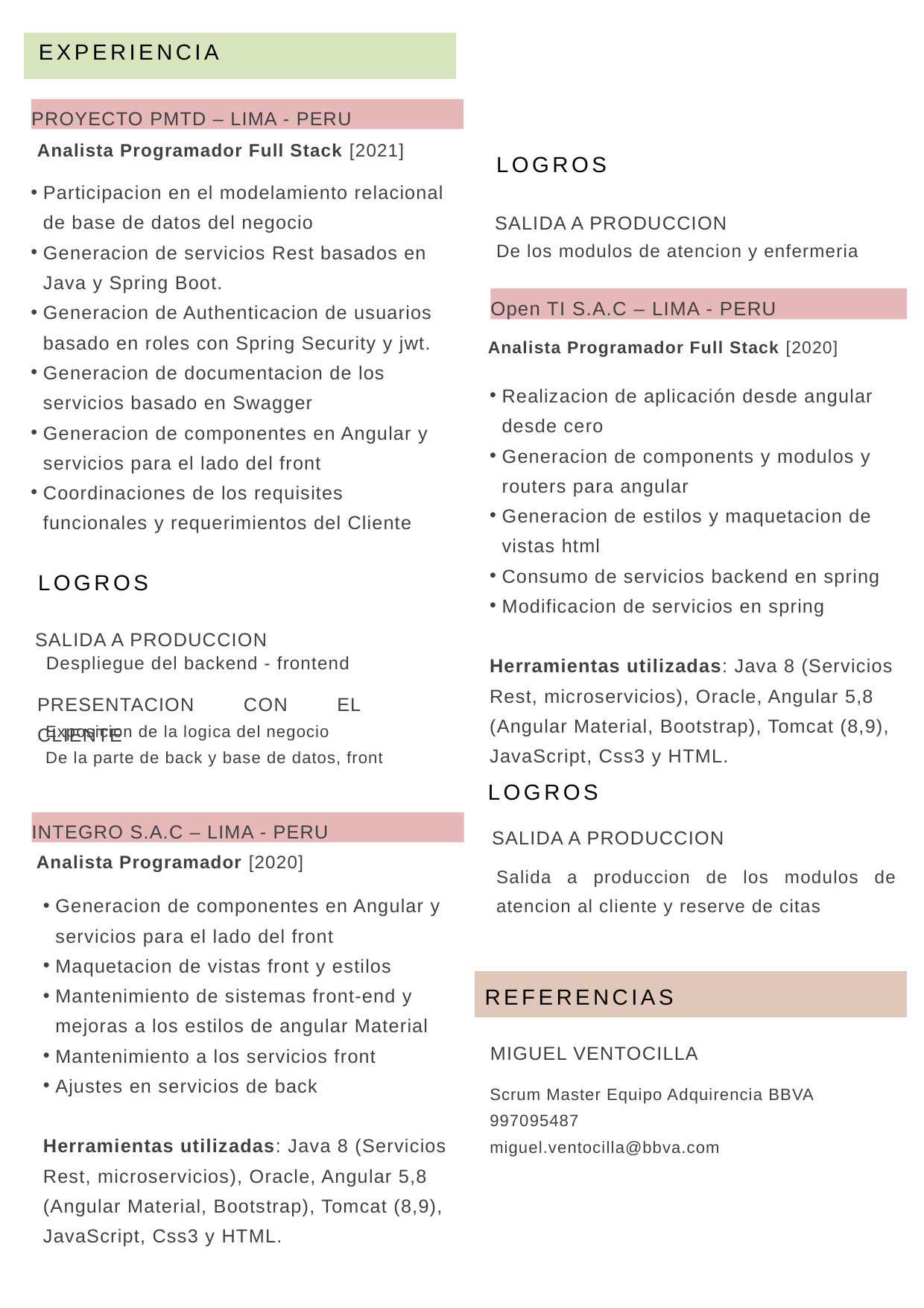

EXPERIENCIA
PROYECTO PMTD – LIMA - PERU
Analista Programador Full Stack [2021]
LOGROS
Participacion en el modelamiento relacional de base de datos del negocio
Generacion de servicios Rest basados en Java y Spring Boot.
Generacion de Authenticacion de usuarios basado en roles con Spring Security y jwt.
Generacion de documentacion de los servicios basado en Swagger
Generacion de componentes en Angular y servicios para el lado del front
Coordinaciones de los requisites funcionales y requerimientos del Cliente
SALIDA A PRODUCCION
De los modulos de atencion y enfermeria
Open TI S.A.C – LIMA - PERU
Analista Programador Full Stack [2020]
Realizacion de aplicación desde angular desde cero
Generacion de components y modulos y routers para angular
Generacion de estilos y maquetacion de vistas html
Consumo de servicios backend en spring
Modificacion de servicios en spring

Herramientas utilizadas: Java 8 (Servicios Rest, microservicios), Oracle, Angular 5,8 (Angular Material, Bootstrap), Tomcat (8,9), JavaScript, Css3 y HTML.

LOGROS
SALIDA A PRODUCCION
Despliegue del backend - frontend
PRESENTACION CON EL CLIENTE
Exposicion de la logica del negocio
De la parte de back y base de datos, front
LOGROS
INTEGRO S.A.C – LIMA - PERU
Analista Programador [2020]
Generacion de componentes en Angular y servicios para el lado del front
Maquetacion de vistas front y estilos
Mantenimiento de sistemas front-end y mejoras a los estilos de angular Material
Mantenimiento a los servicios front
Ajustes en servicios de back

Herramientas utilizadas: Java 8 (Servicios Rest, microservicios), Oracle, Angular 5,8 (Angular Material, Bootstrap), Tomcat (8,9), JavaScript, Css3 y HTML.

SALIDA A PRODUCCION
Salida a produccion de los modulos de atencion al cliente y reserve de citas

REFERENCIAS
MIGUEL VENTOCILLA
Scrum Master Equipo Adquirencia BBVA
997095487
miguel.ventocilla@bbva.com